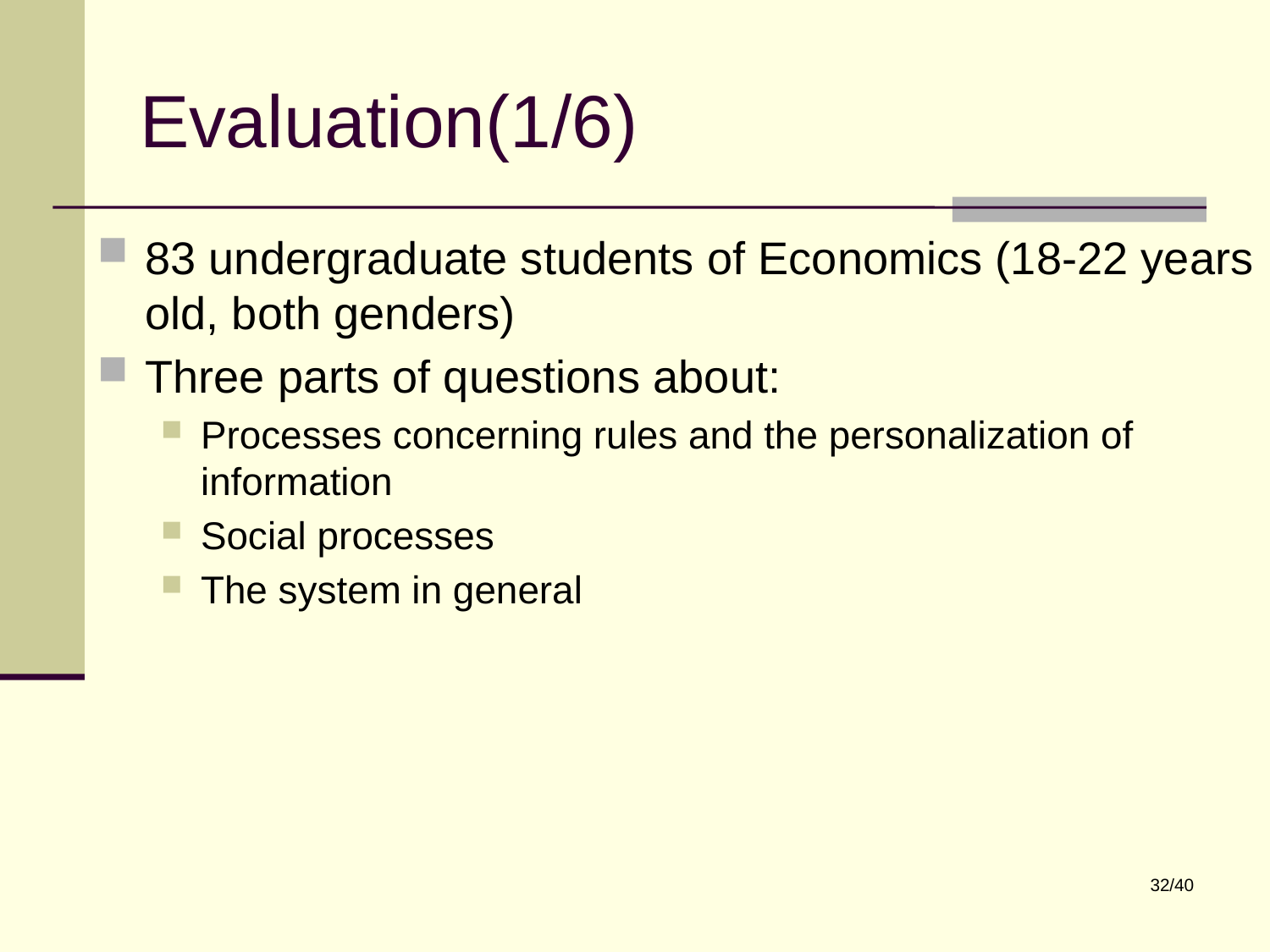

Evaluation(1/6)
83 undergraduate students of Economics (18-22 years old, both genders)
Three parts of questions about:
Processes concerning rules and the personalization of information
Social processes
The system in general
32/40